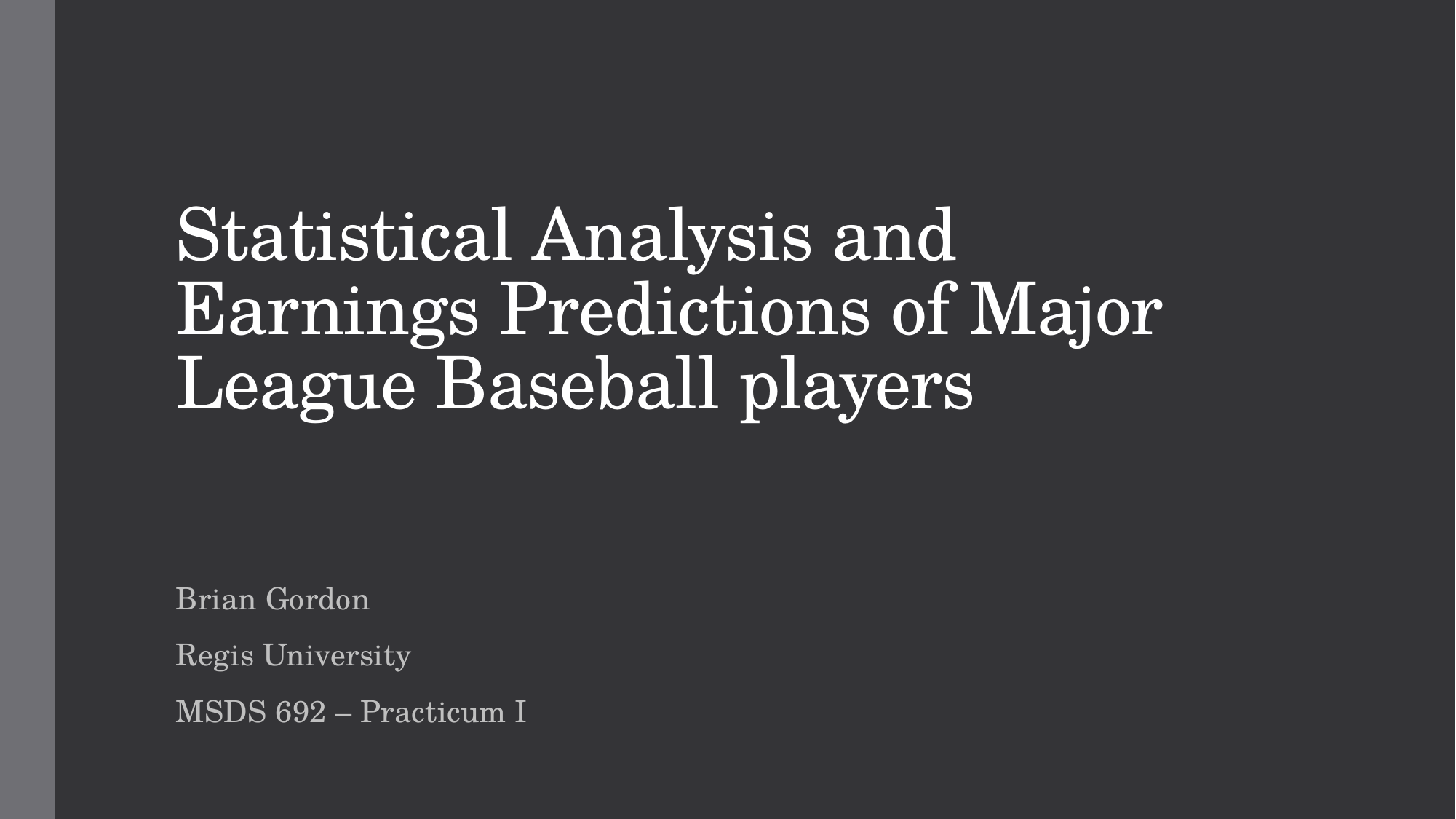

# Statistical Analysis and Earnings Predictions of Major League Baseball players
Brian Gordon
Regis University
MSDS 692 – Practicum I